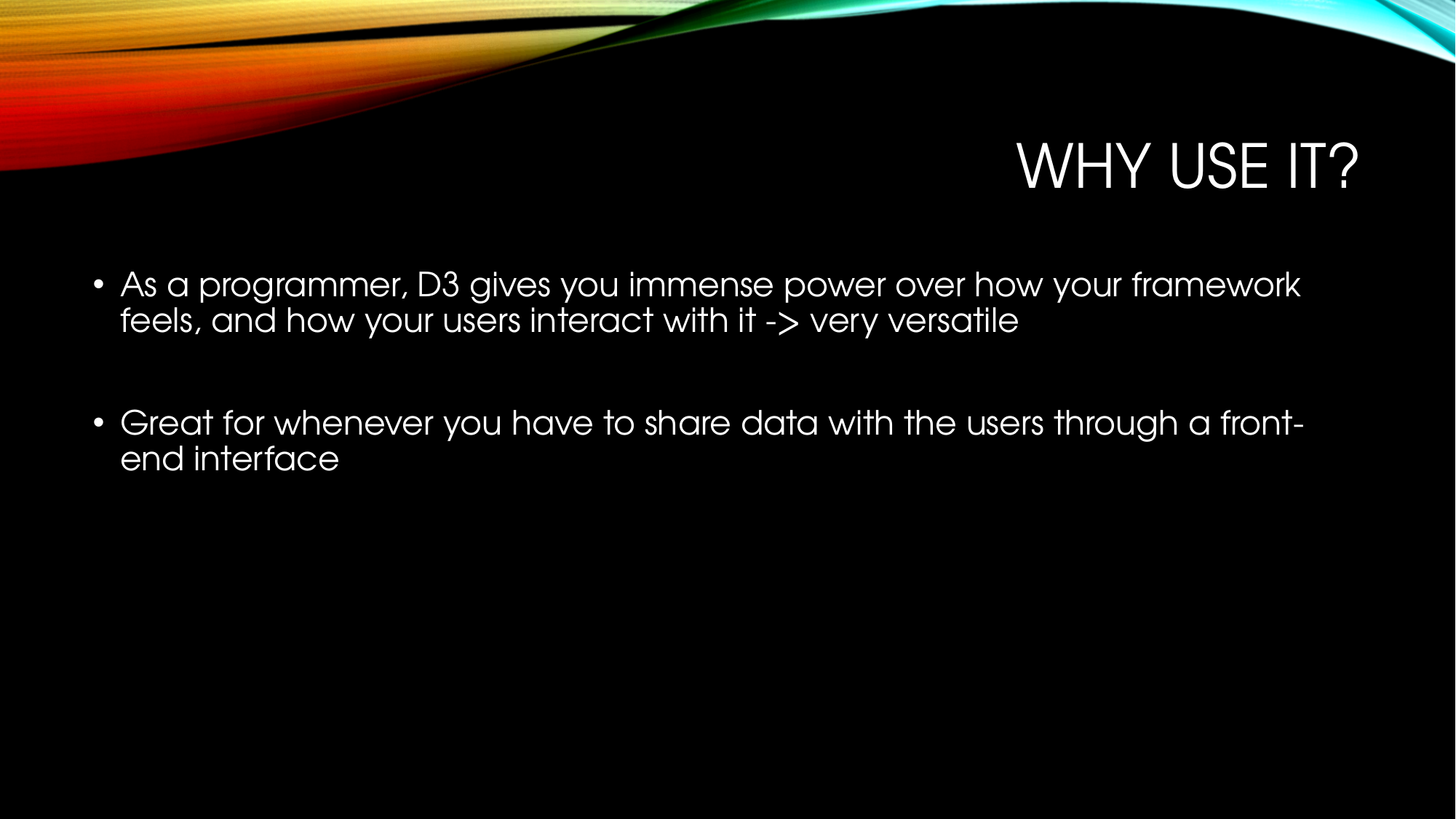

# Why use it?
As a programmer, D3 gives you immense power over how your framework feels, and how your users interact with it -> very versatile

Great for whenever you have to share data with the users through a front-end interface